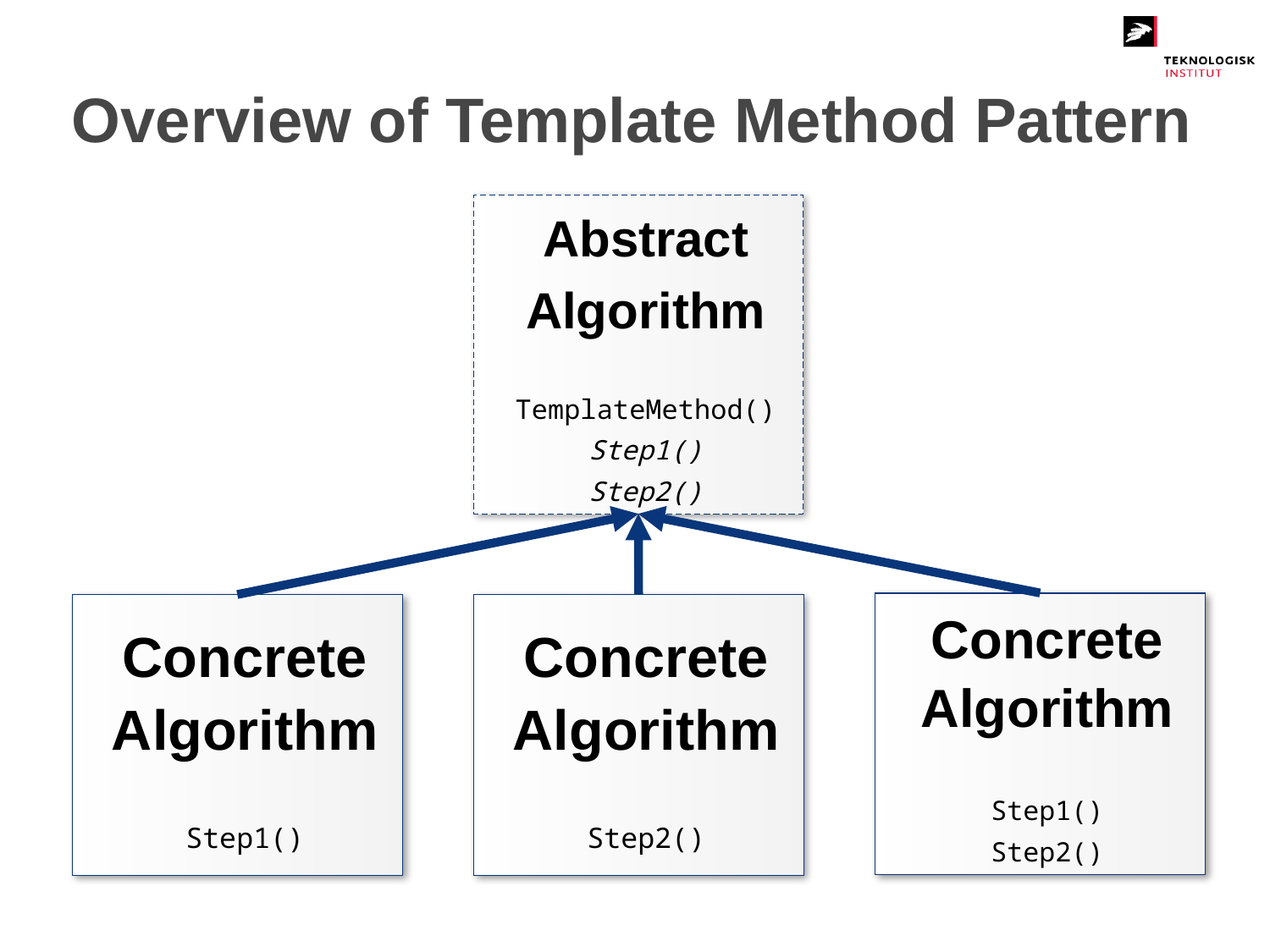

# Overview of Template Method Pattern
Abstract
Algorithm

TemplateMethod()
Step1()
Step2()
Concrete Algorithm

Step1()
Step2()
Concrete Algorithm

Step1()
Concrete Algorithm

Step2()